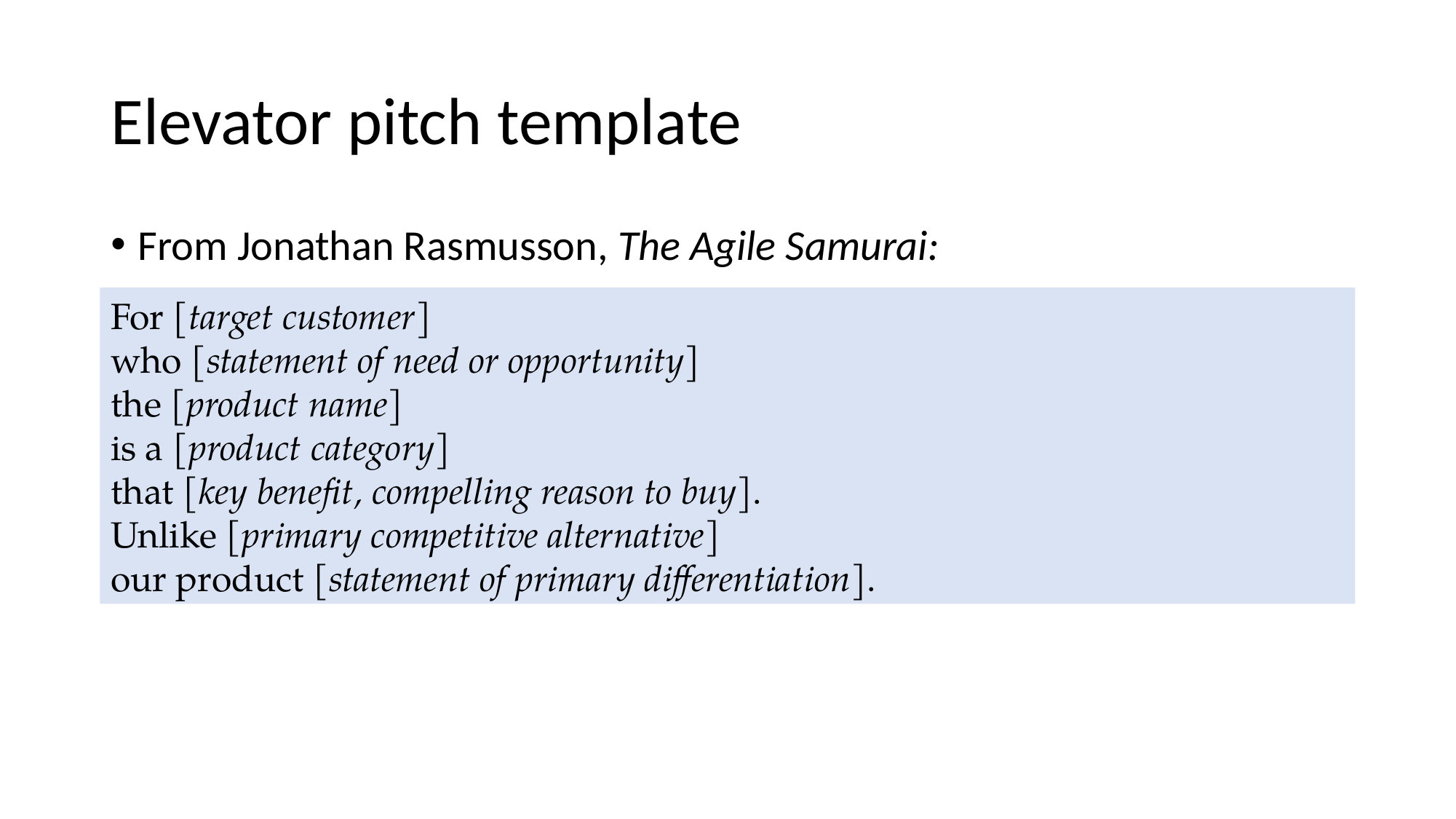

# Elevator pitch template
From Jonathan Rasmusson, The Agile Samurai:

For [target customer]
who [statement of need or opportunity]
the [product name]
is a [product category]
that [key benefit, compelling reason to buy].
Unlike [primary competitive alternative]
our product [statement of primary differentiation].